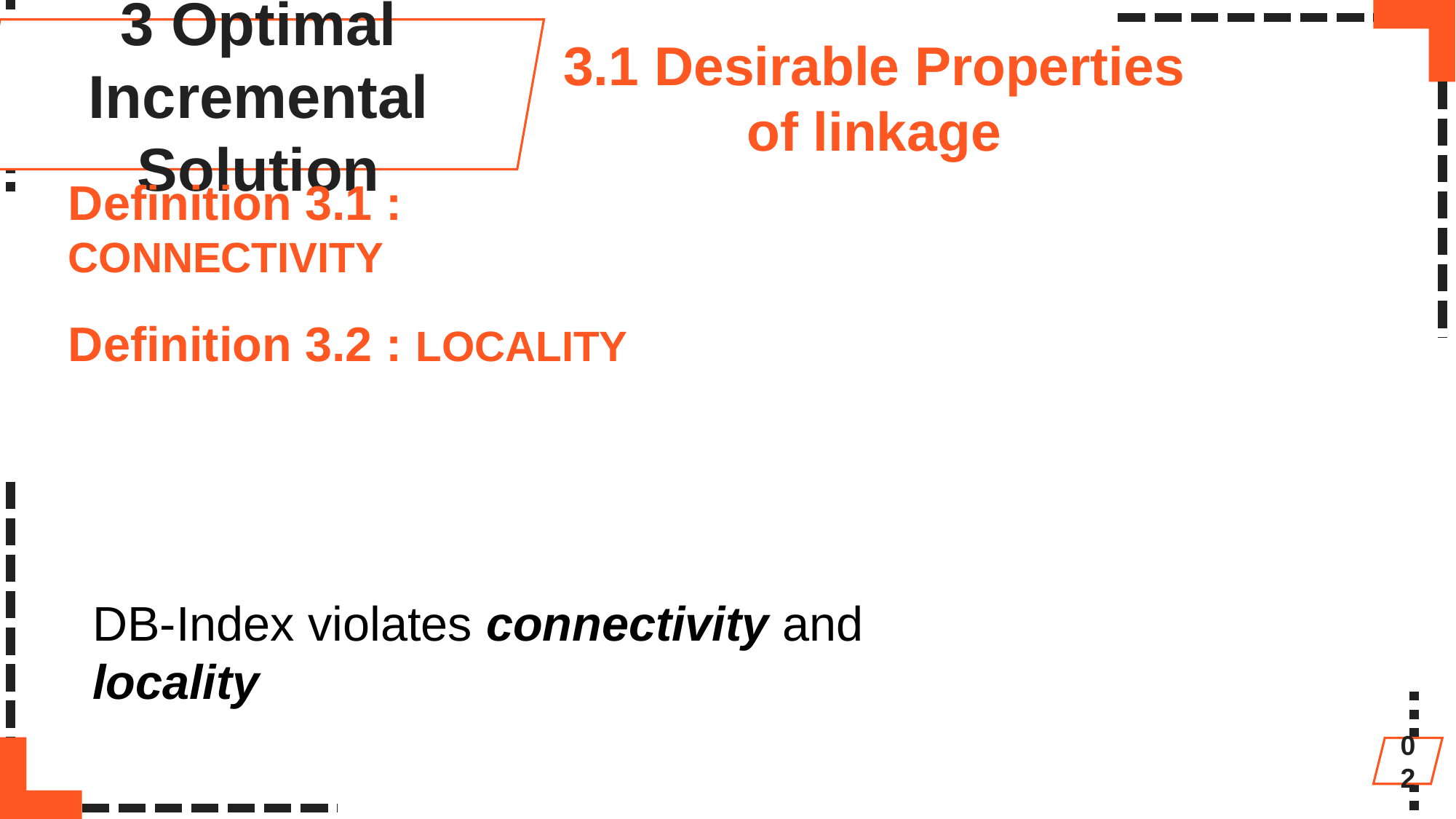

3 Optimal Incremental Solution
3.1 Desirable Properties of linkage
Definition 3.1 : CONNECTIVITY
Definition 3.2 : LOCALITY
DB-Index violates connectivity and locality

02